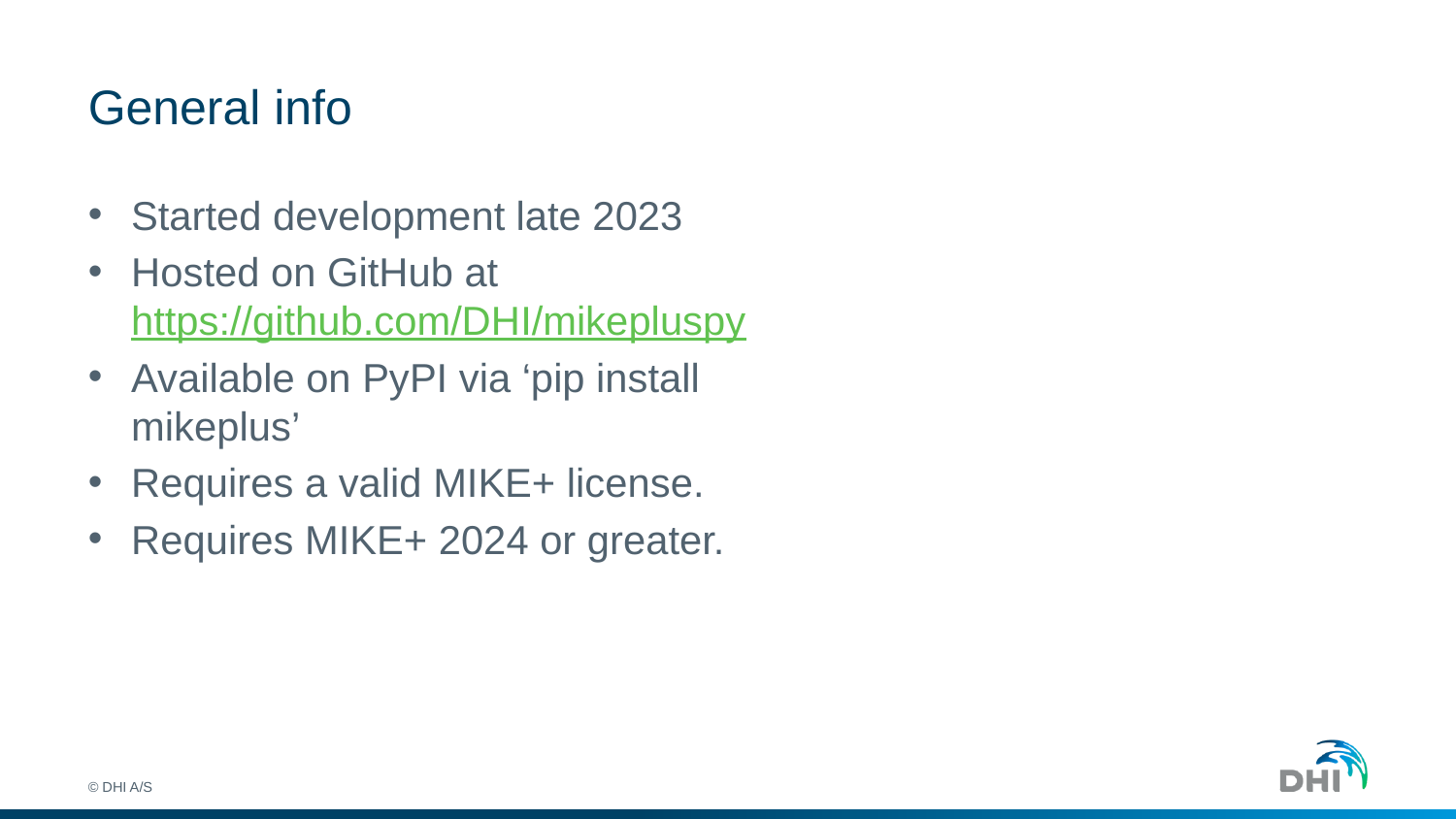

# General info
Started development late 2023
Hosted on GitHub at https://github.com/DHI/mikepluspy
Available on PyPI via ‘pip install mikeplus’
Requires a valid MIKE+ license.
Requires MIKE+ 2024 or greater.

© DHI A/S